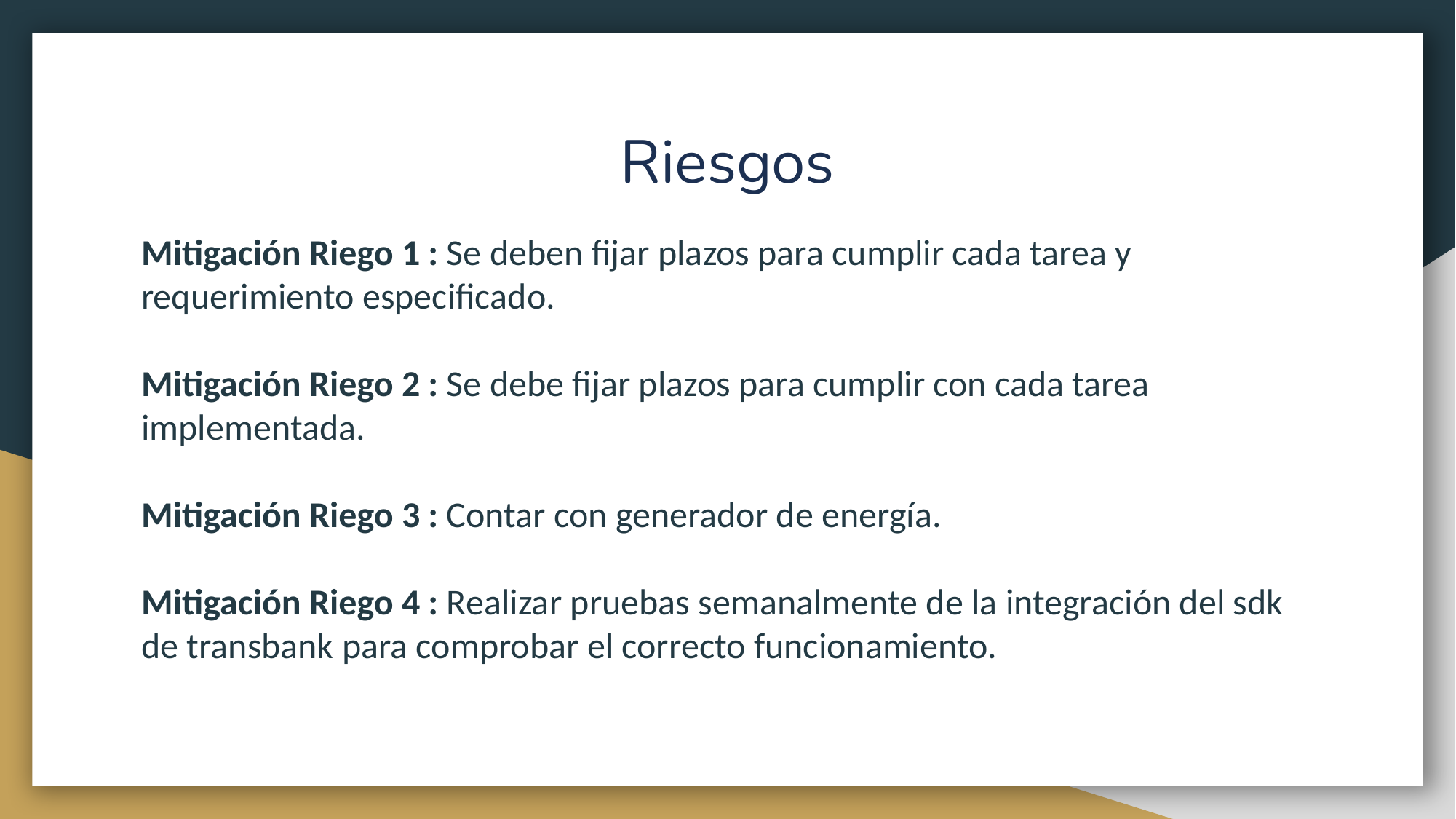

# Riesgos

Mitigación Riego 1 : Se deben fijar plazos para cumplir cada tarea y requerimiento especificado.

Mitigación Riego 2 : Se debe fijar plazos para cumplir con cada tarea implementada.

Mitigación Riego 3 : Contar con generador de energía.

Mitigación Riego 4 : Realizar pruebas semanalmente de la integración del sdk de transbank para comprobar el correcto funcionamiento.